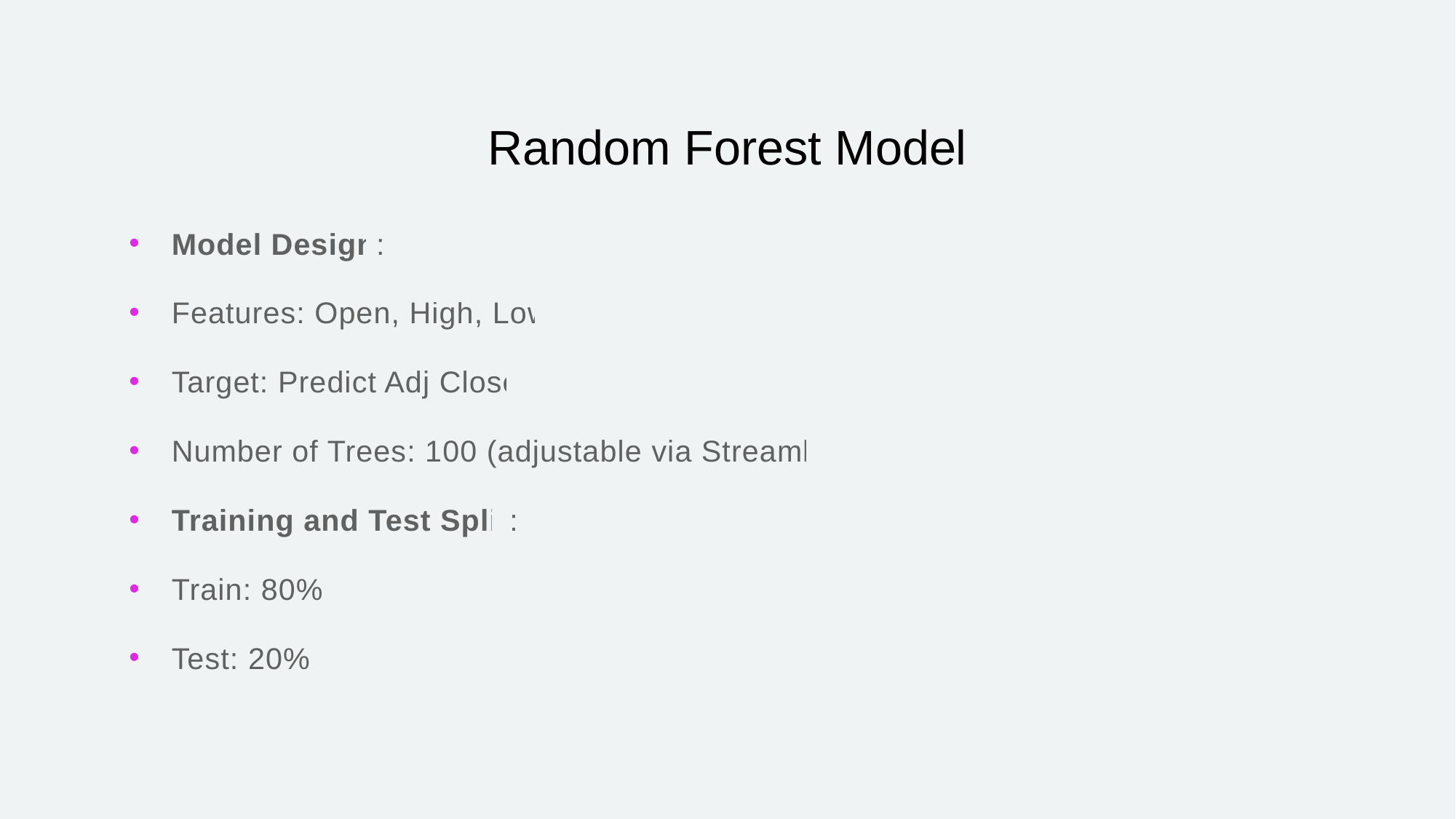

# Random Forest Model
Model Design:
Features: Open, High, Low.
Target: Predict Adj Close.
Number of Trees: 100 (adjustable via Streamlit).
Training and Test Split:
Train: 80%.
Test: 20%.